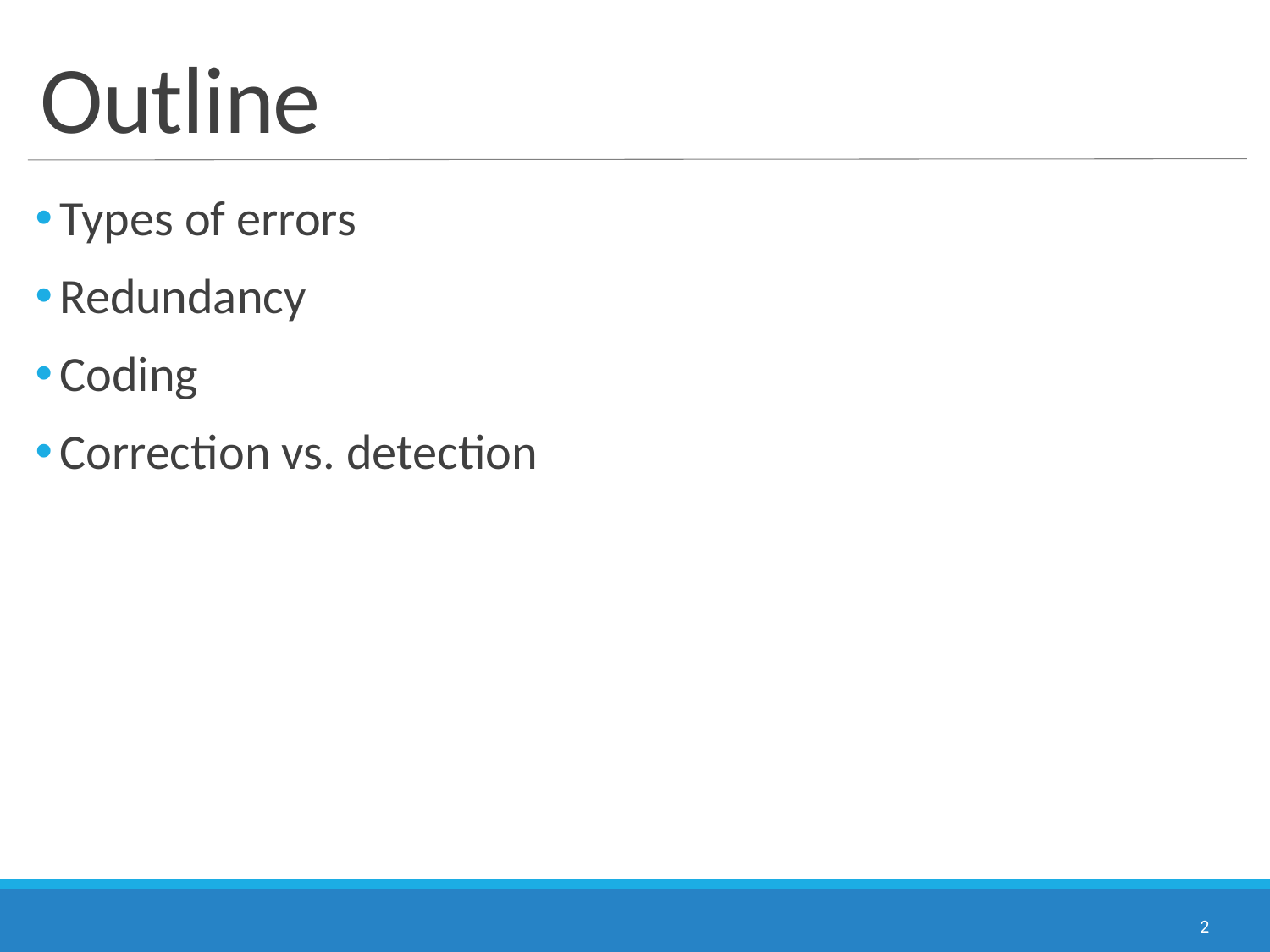

# Outline
Types of errors
Redundancy
Coding
Correction vs. detection